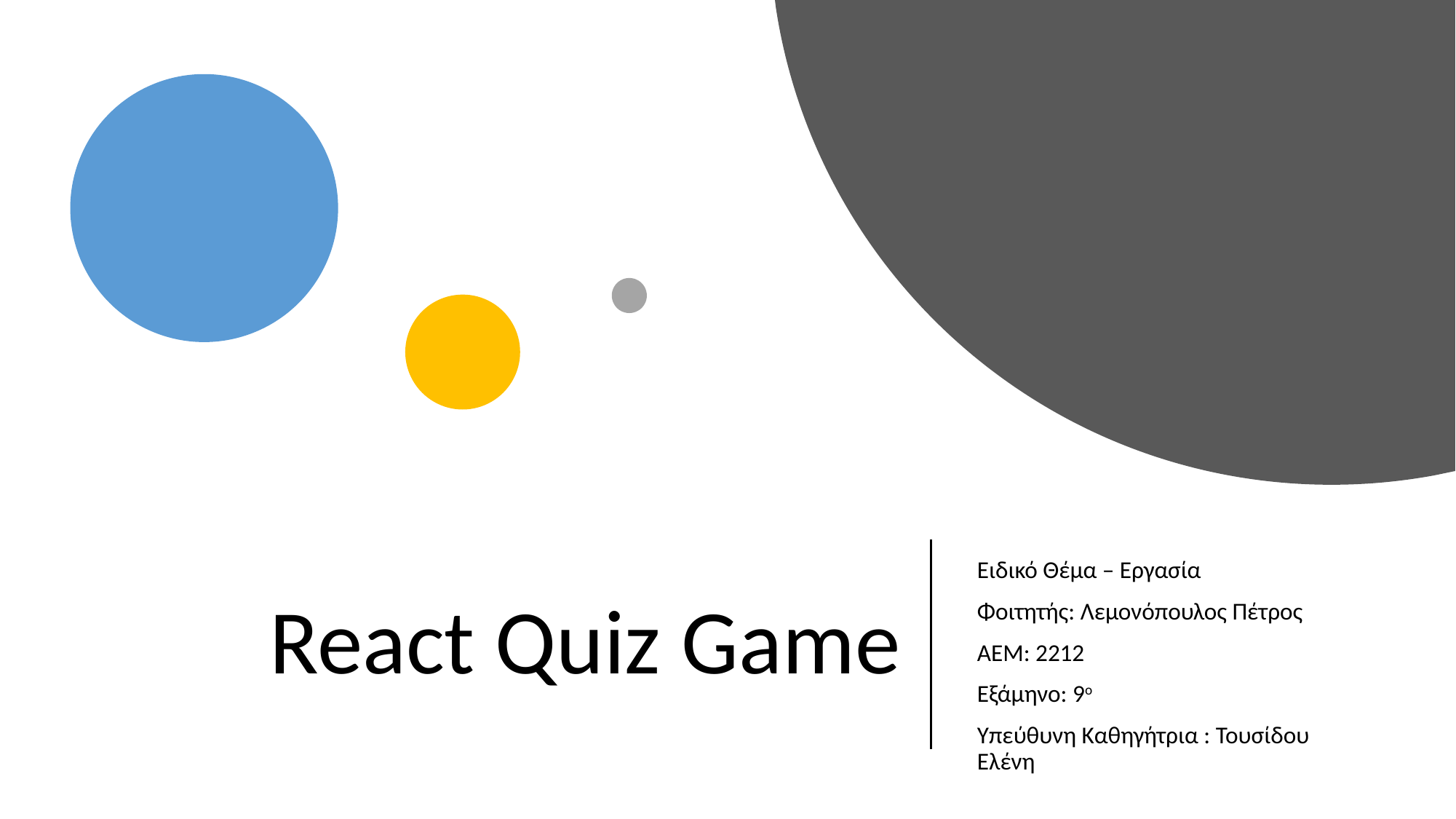

# React Quiz Game
Ειδικό Θέμα – Εργασία
Φοιτητής: Λεμονόπουλος Πέτρος
ΑΕΜ: 2212
Εξάμηνο: 9ο
Υπεύθυνη Καθηγήτρια : Τουσίδου Ελένη